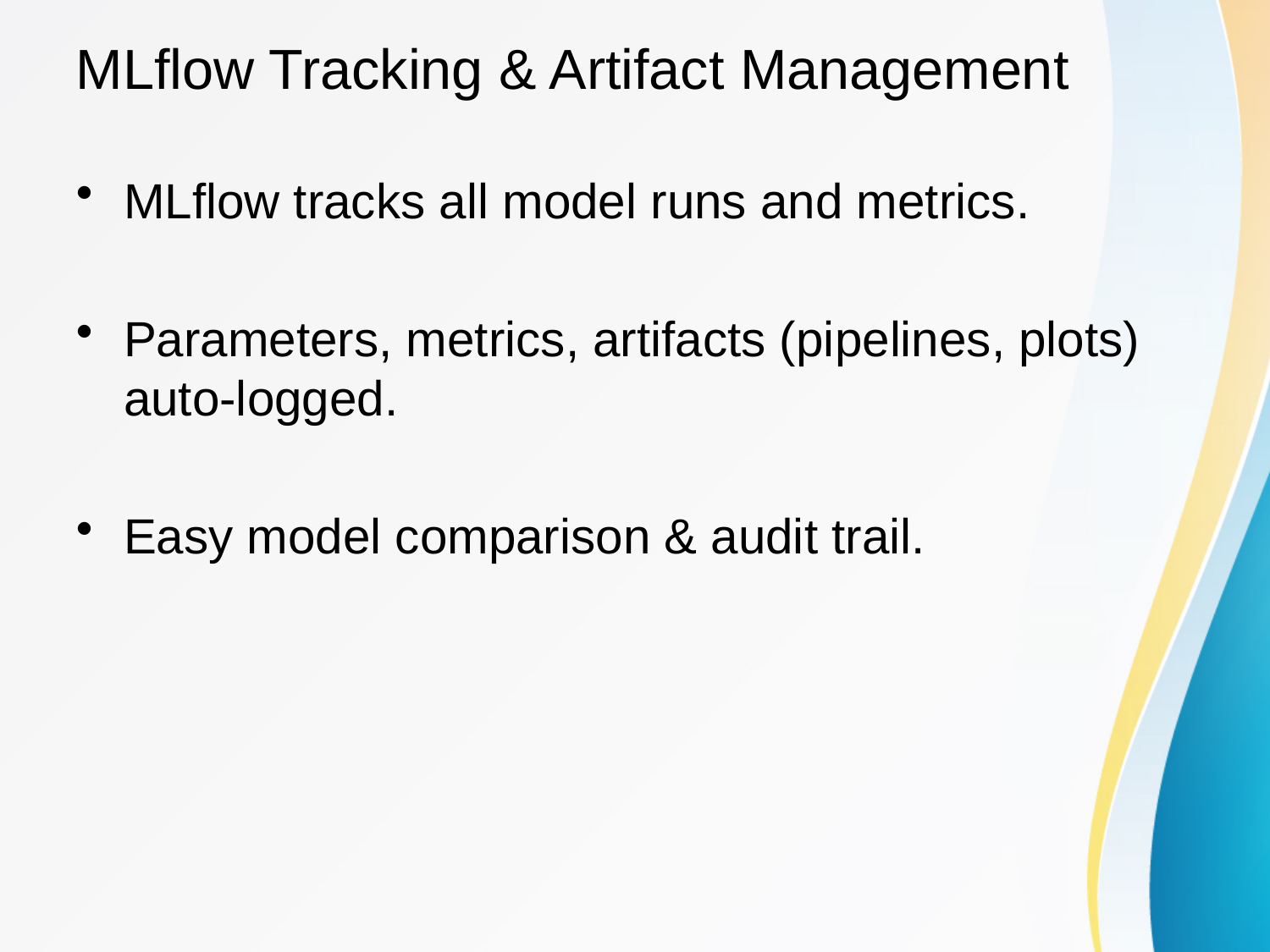

# MLflow Tracking & Artifact Management
MLflow tracks all model runs and metrics.

Parameters, metrics, artifacts (pipelines, plots) auto-logged.

Easy model comparison & audit trail.